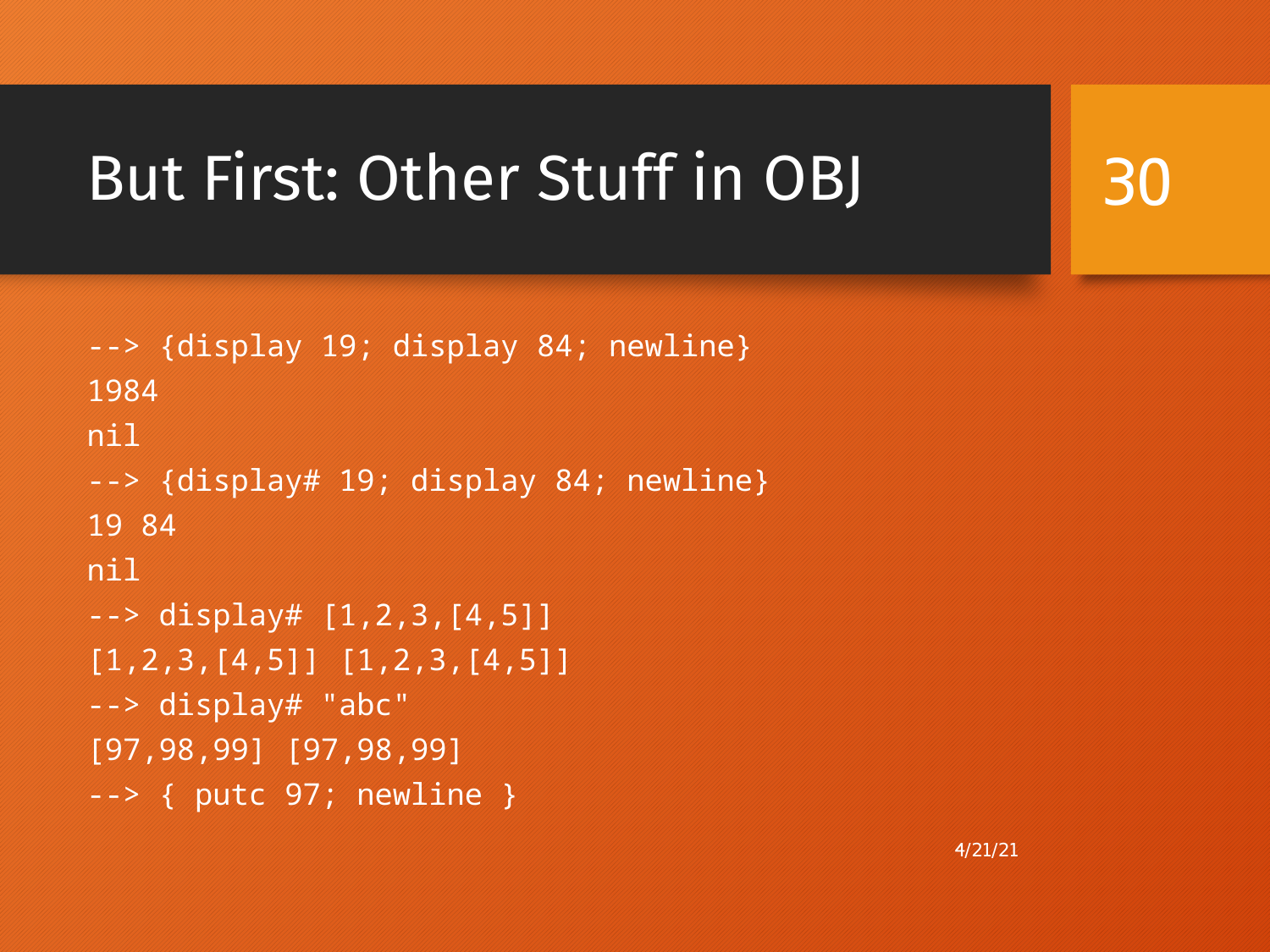

# But First: Other Stuff in OBJ
30
--> {display 19; display 84; newline}
1984
nil
--> {display# 19; display 84; newline}
19 84
nil
--> display# [1,2,3,[4,5]]
[1,2,3,[4,5]] [1,2,3,[4,5]]
--> display# "abc"
[97,98,99] [97,98,99]
--> { putc 97; newline }

4/21/21